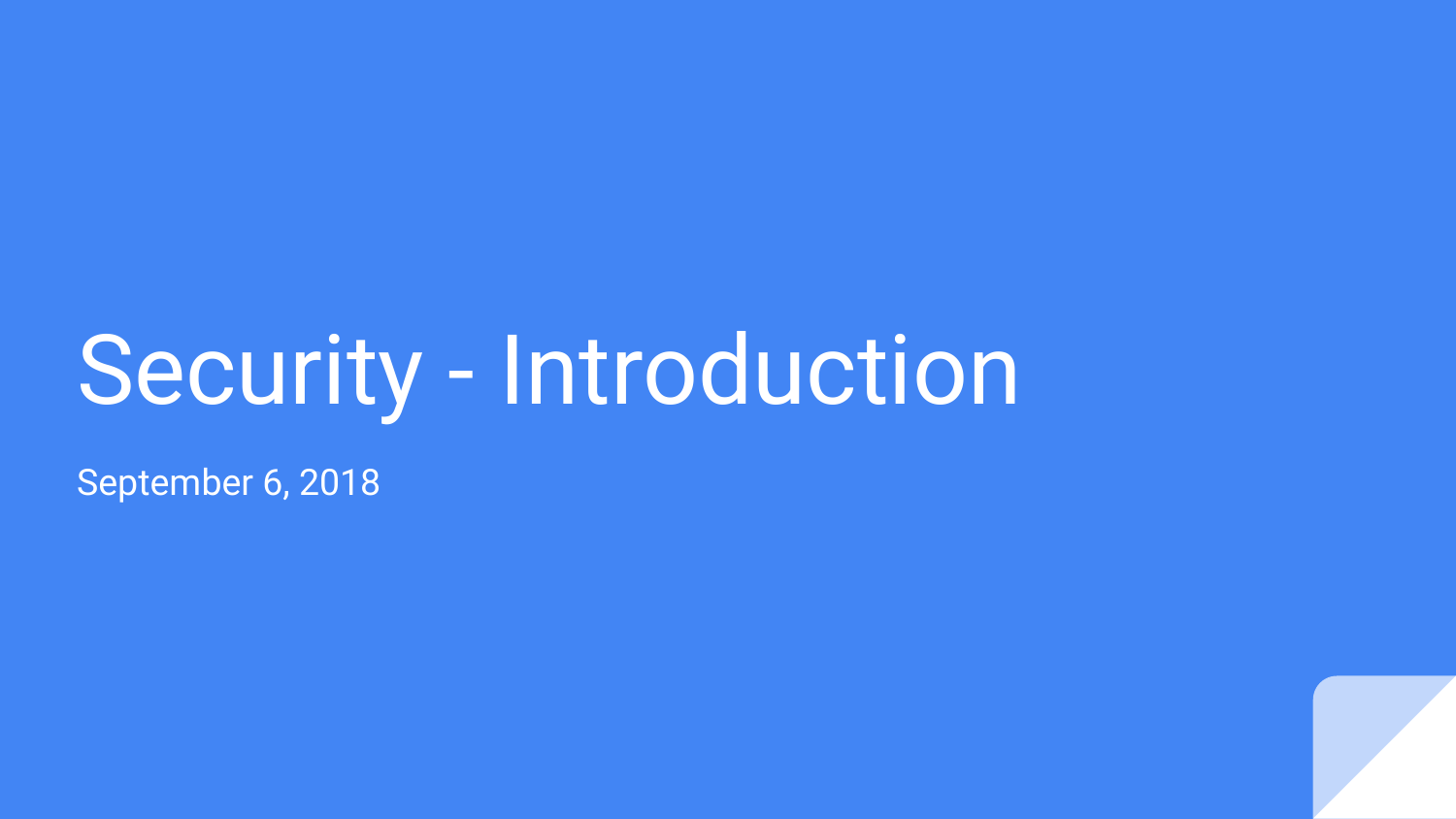

# Security - Introduction
September 6, 2018